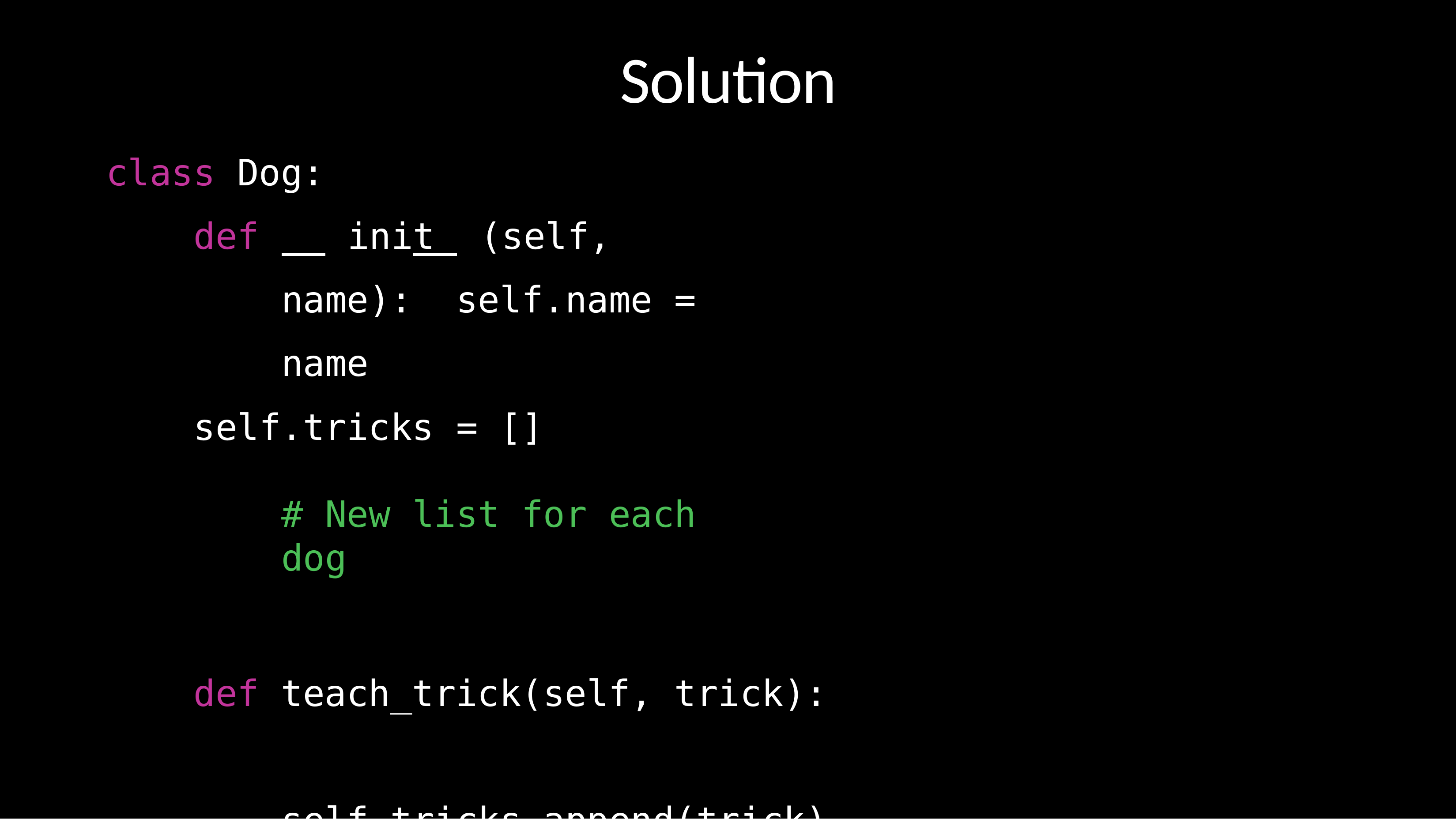

# Solution
class Dog:
def		init	(self, name):  self.name = name
self.tricks = []	# New list for each dog

def teach_trick(self, trick):  self.tricks.append(trick)